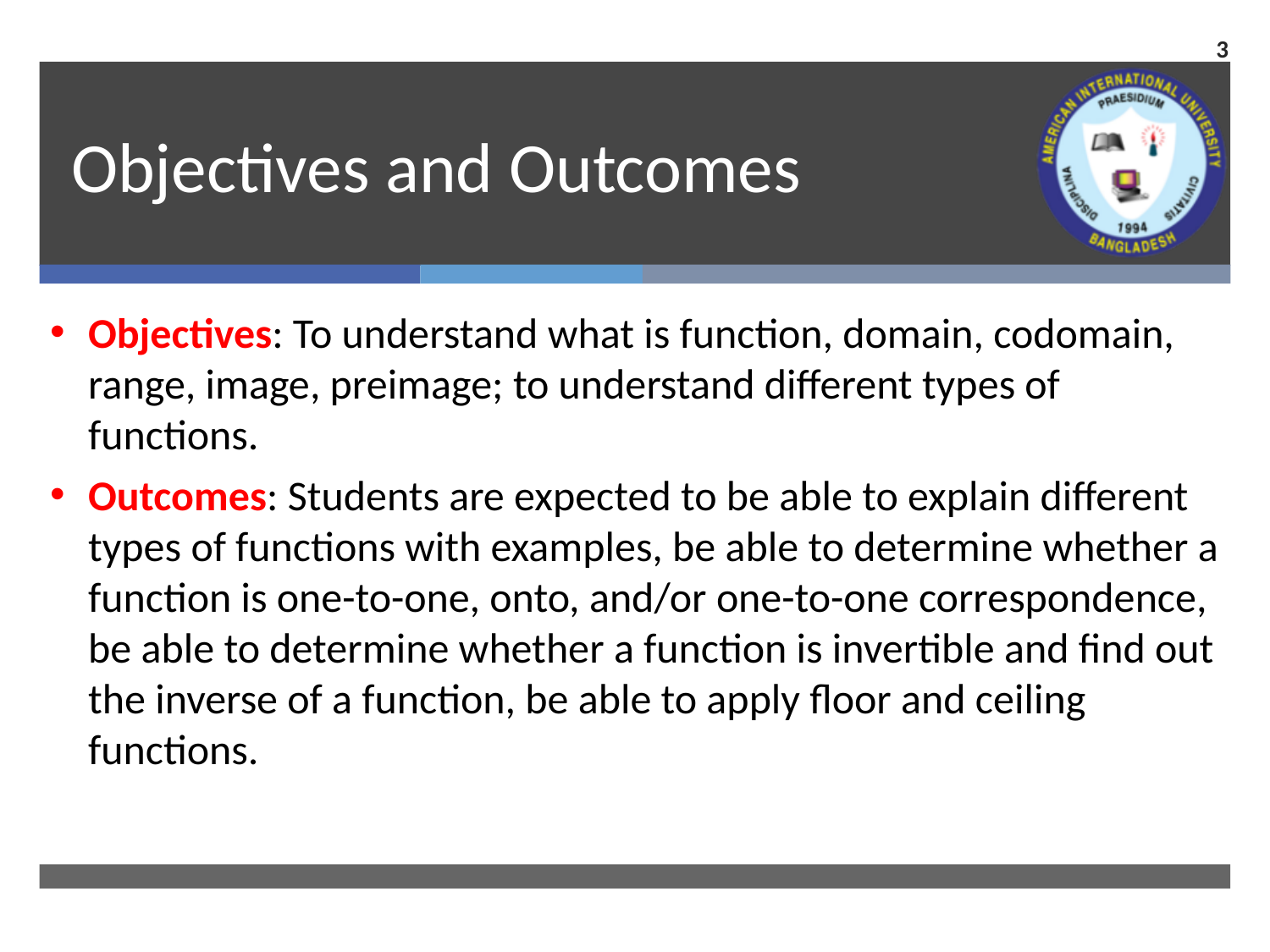

3
# Objectives and Outcomes
Objectives: To understand what is function, domain, codomain, range, image, preimage; to understand different types of functions.
Outcomes: Students are expected to be able to explain different types of functions with examples, be able to determine whether a function is one-to-one, onto, and/or one-to-one correspondence, be able to determine whether a function is invertible and find out the inverse of a function, be able to apply floor and ceiling functions.